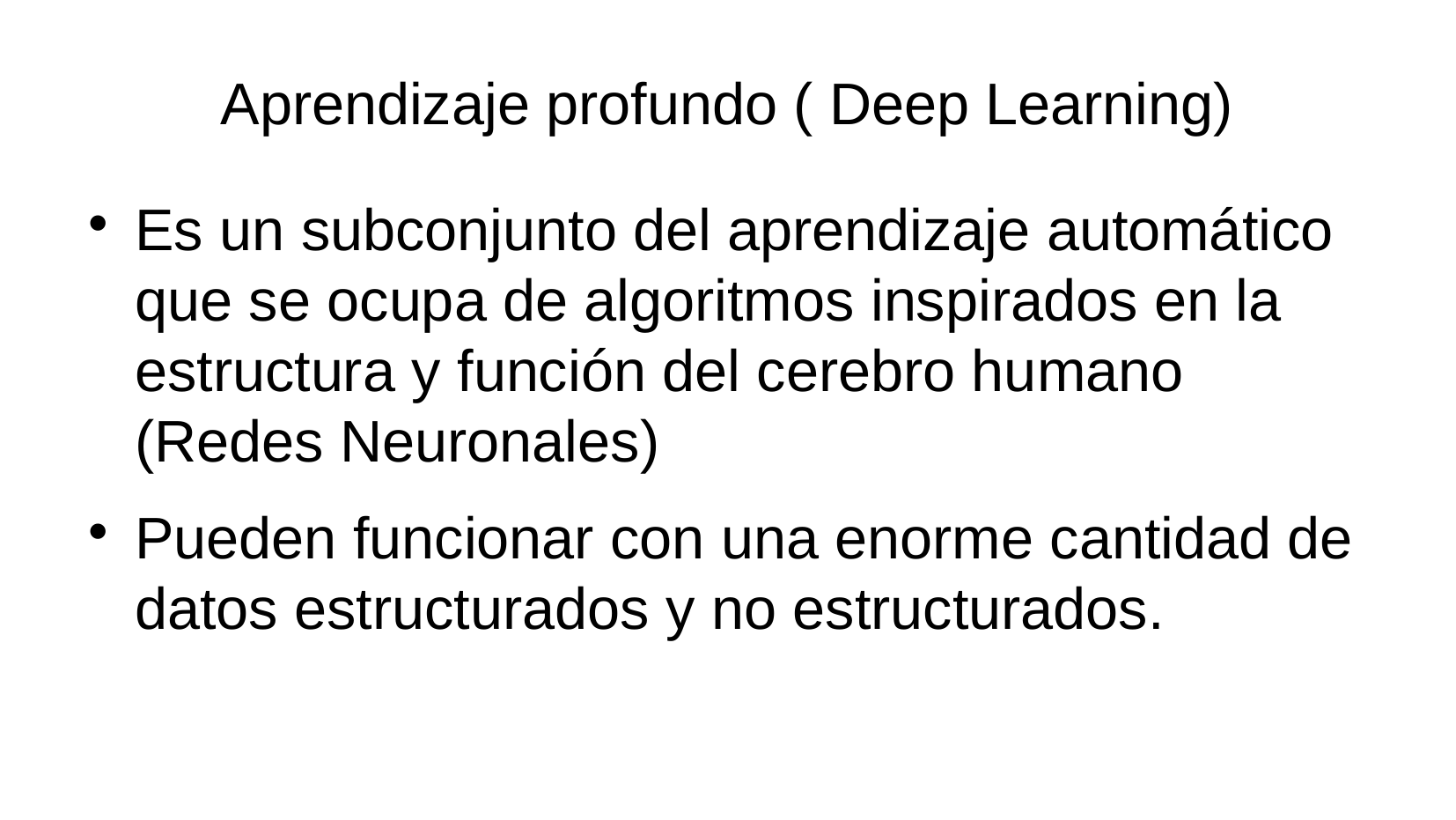

Aprendizaje profundo ( Deep Learning)
Es un subconjunto del aprendizaje automático que se ocupa de algoritmos inspirados en la estructura y función del cerebro humano (Redes Neuronales)
Pueden funcionar con una enorme cantidad de datos estructurados y no estructurados.